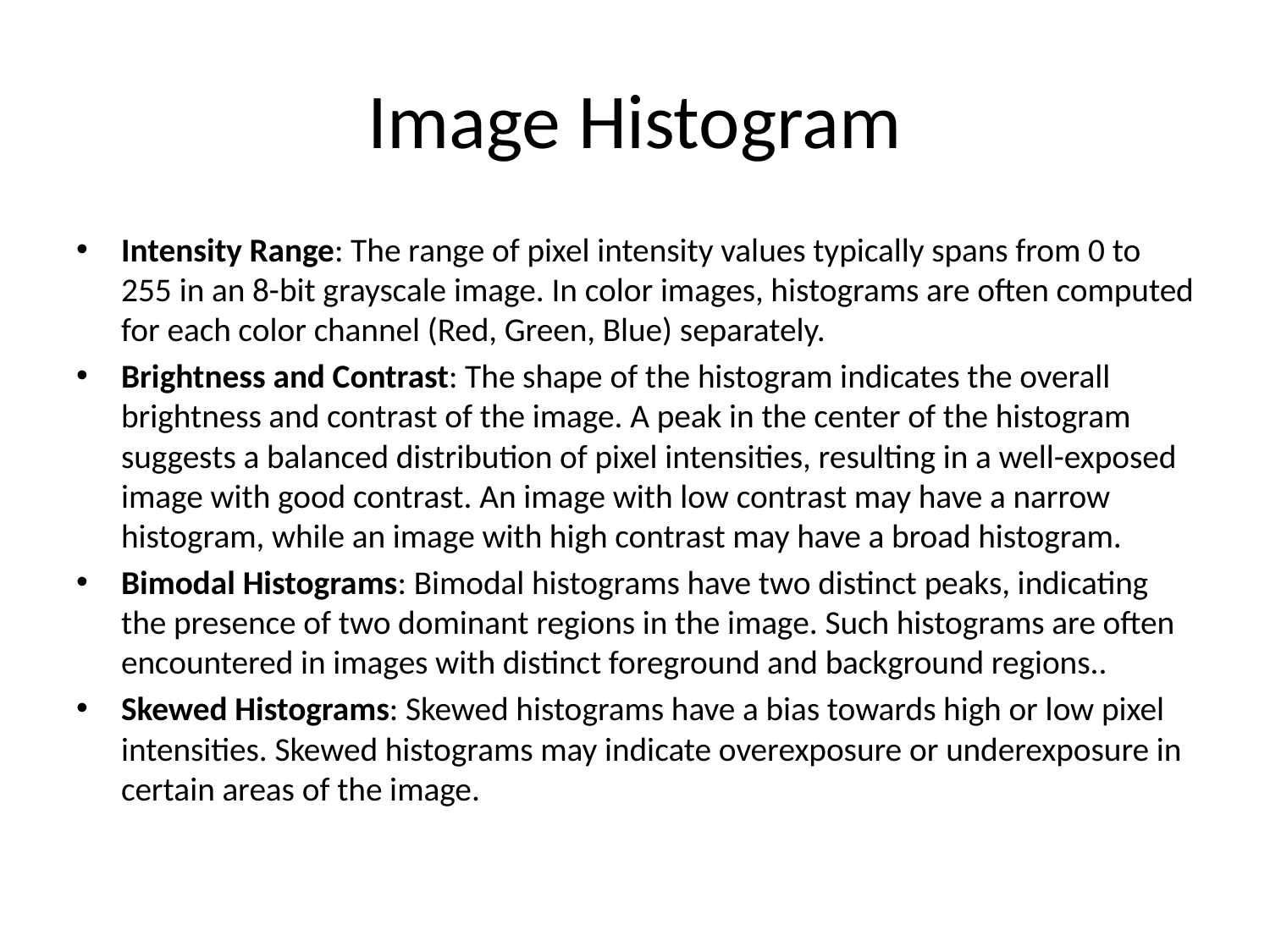

# Image Histogram
Intensity Range: The range of pixel intensity values typically spans from 0 to 255 in an 8-bit grayscale image. In color images, histograms are often computed for each color channel (Red, Green, Blue) separately.
Brightness and Contrast: The shape of the histogram indicates the overall brightness and contrast of the image. A peak in the center of the histogram suggests a balanced distribution of pixel intensities, resulting in a well-exposed image with good contrast. An image with low contrast may have a narrow histogram, while an image with high contrast may have a broad histogram.
Bimodal Histograms: Bimodal histograms have two distinct peaks, indicating the presence of two dominant regions in the image. Such histograms are often encountered in images with distinct foreground and background regions..
Skewed Histograms: Skewed histograms have a bias towards high or low pixel intensities. Skewed histograms may indicate overexposure or underexposure in certain areas of the image.